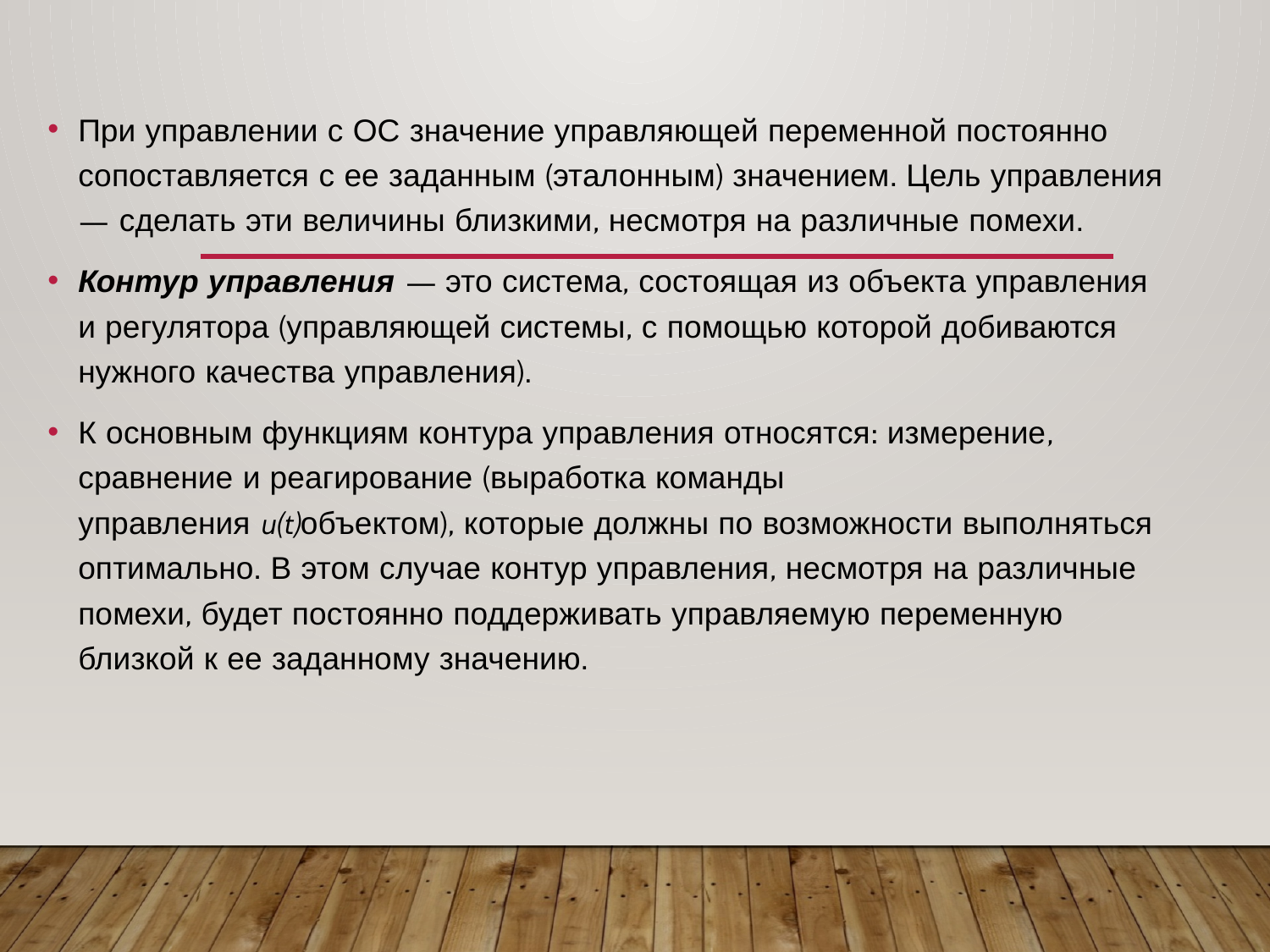

При управлении с ОС значение управляющей переменной постоянно сопоставляется с ее заданным (эталонным) значением. Цель управления — сделать эти величины близкими, несмотря на различные помехи.
Контур управления — это система, состоящая из объекта управления и регулятора (управляющей системы, с помощью которой добиваются нужного качества управления).
К основным функциям контура управления относятся: измерение, сравнение и реагирование (выработка команды управления u(t)объектом), которые должны по возможности выполняться оптимально. В этом случае контур управления, несмотря на различные помехи, будет постоянно поддерживать управляемую переменную близкой к ее заданному значению.